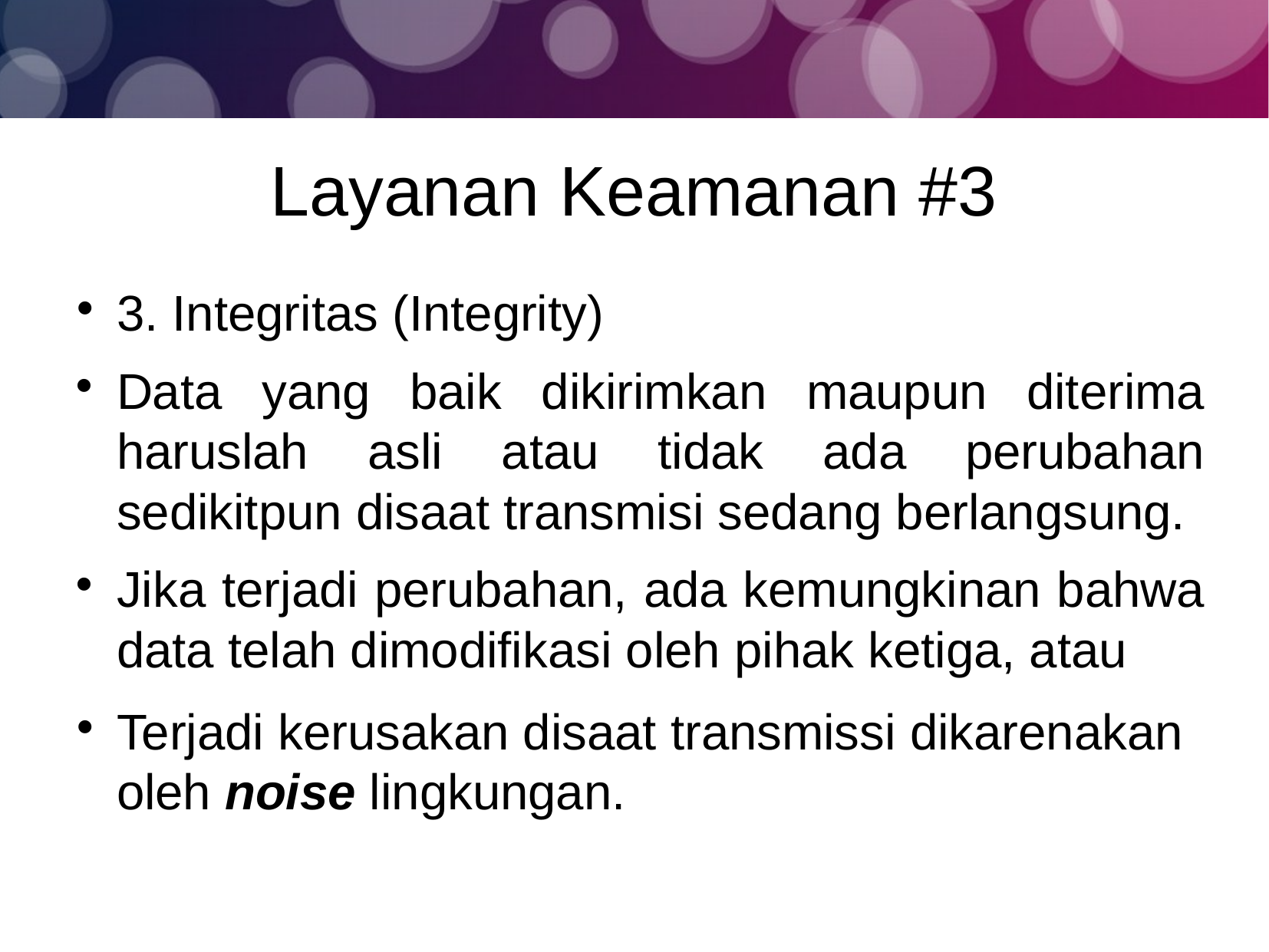

Layanan Keamanan #3
3. Integritas (Integrity)
Data yang baik dikirimkan maupun diterima haruslah asli atau tidak ada perubahan sedikitpun disaat transmisi sedang berlangsung.
Jika terjadi perubahan, ada kemungkinan bahwa data telah dimodifikasi oleh pihak ketiga, atau
Terjadi kerusakan disaat transmissi dikarenakan oleh noise lingkungan.